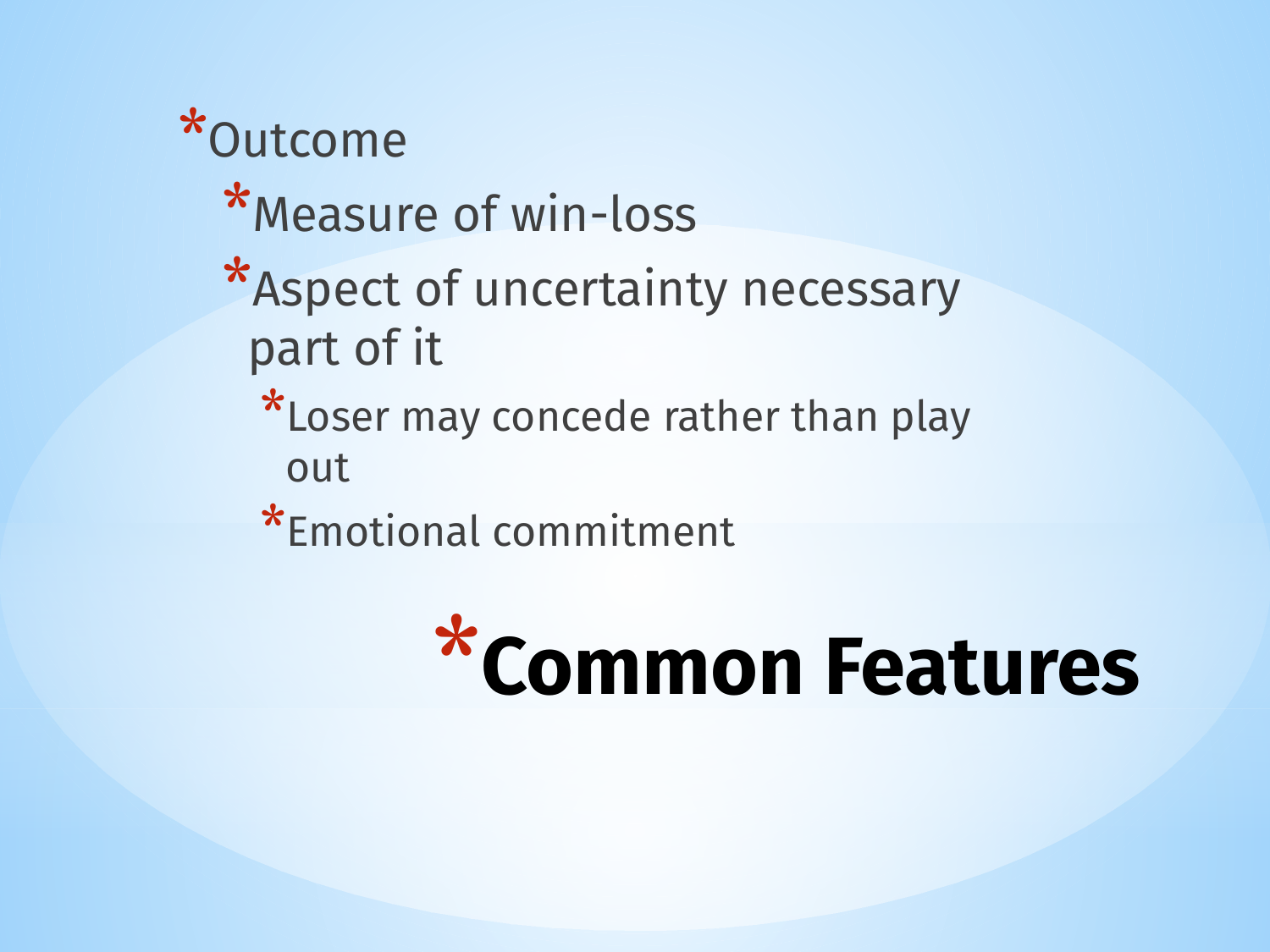

Outcome
Measure of win-loss
Aspect of uncertainty necessary part of it
Loser may concede rather than play out
Emotional commitment

# Common Features